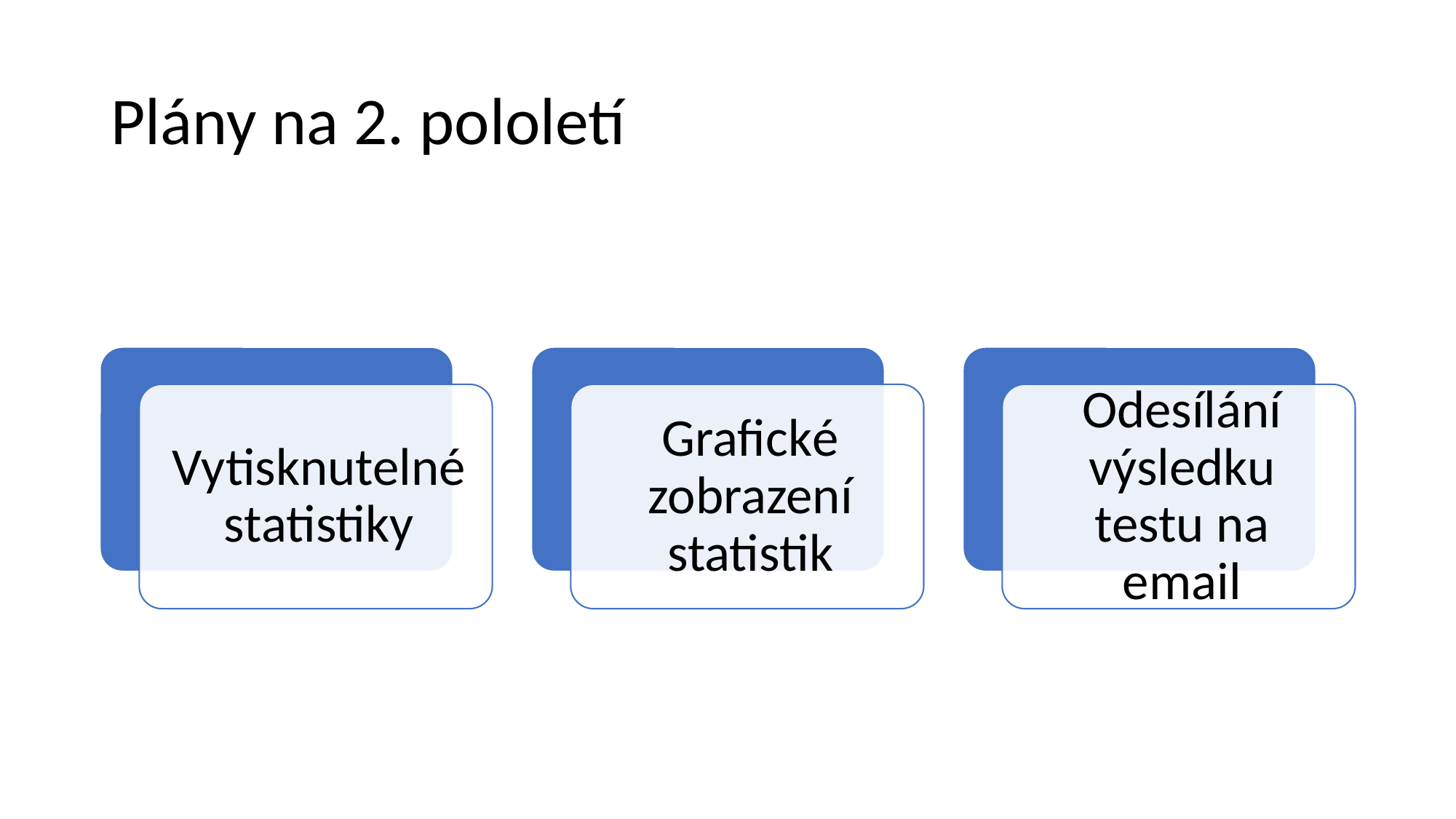

# Plány na 2. pololetí
Vytisknutelné statistiky
Grafické zobrazení statistik
Odesílání výsledku testu na email